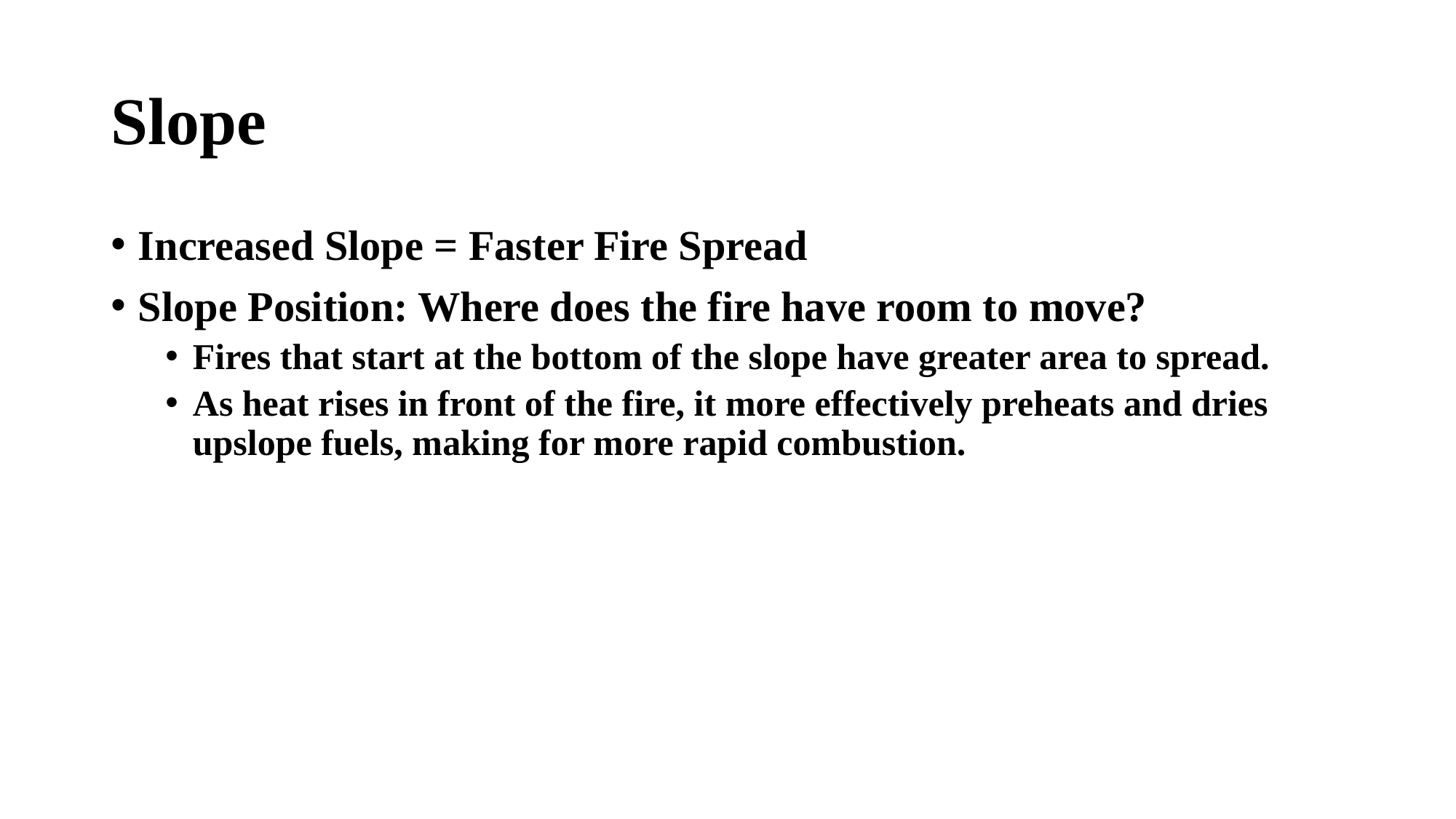

# Slope
Increased Slope = Faster Fire Spread
Slope Position: Where does the fire have room to move?
Fires that start at the bottom of the slope have greater area to spread.
As heat rises in front of the fire, it more effectively preheats and dries upslope fuels, making for more rapid combustion.